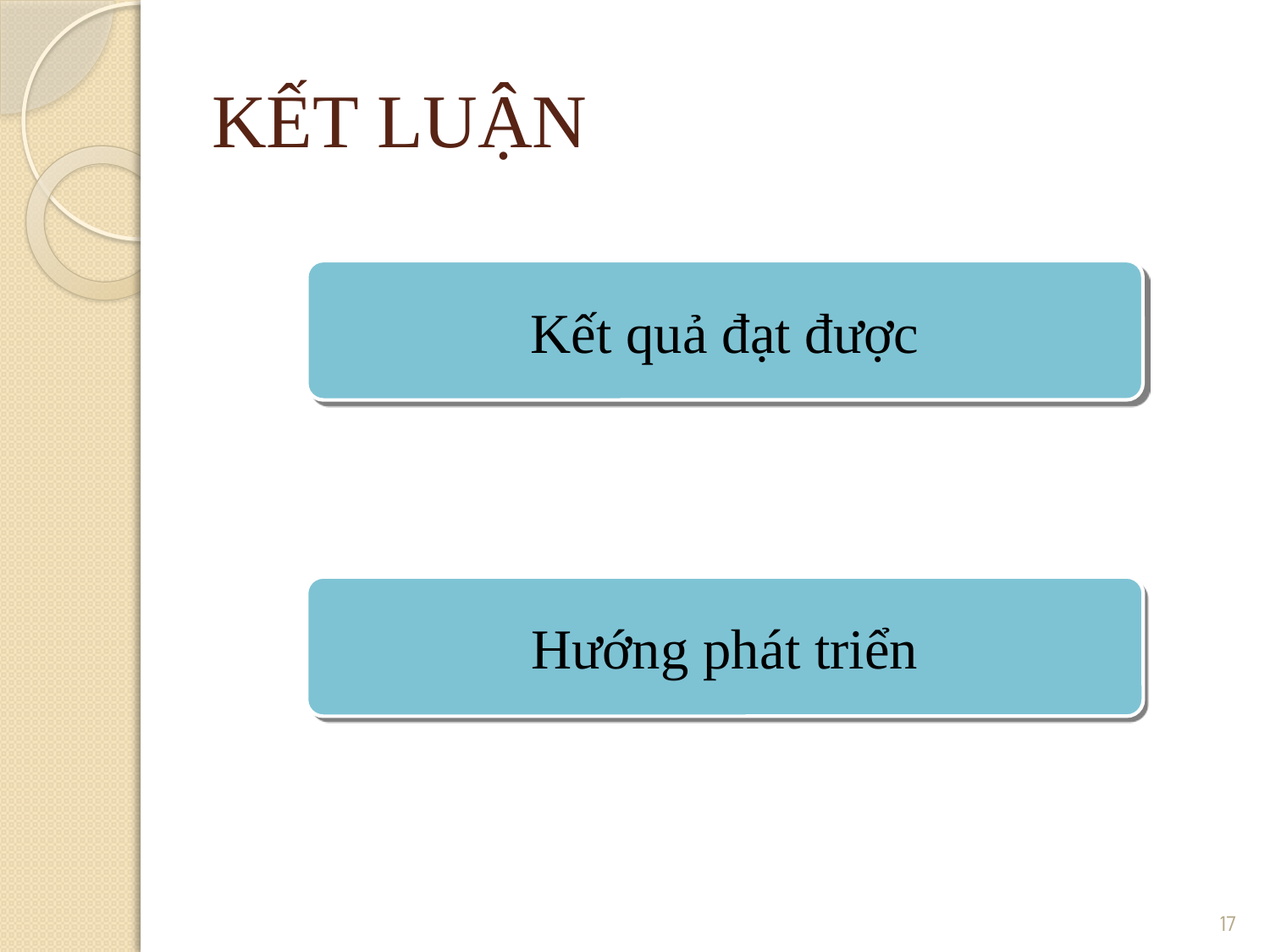

# KẾT LUẬN
Kết quả đạt được

Hướng phát triển

17